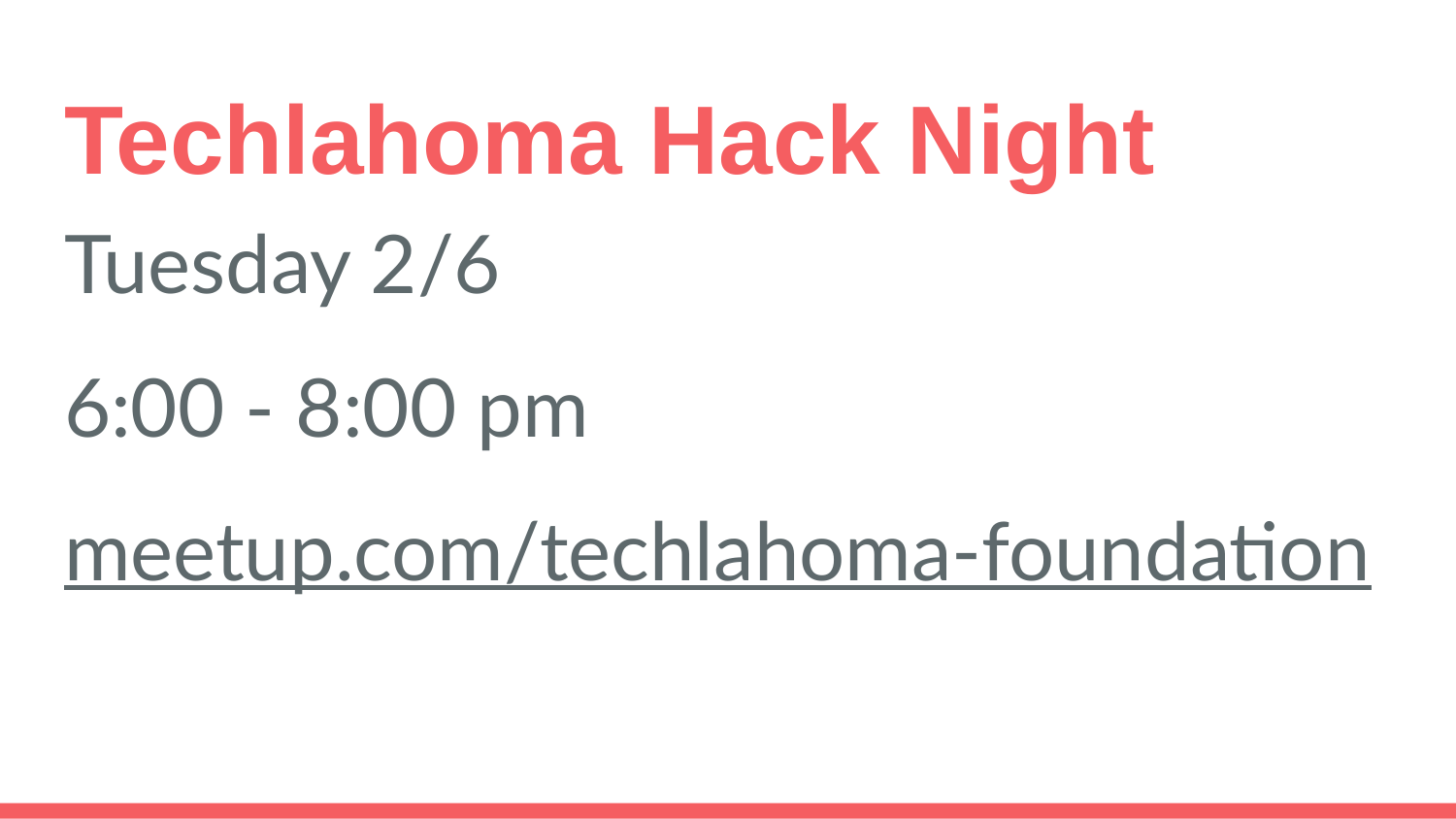

# Techlahoma Hack Night
Tuesday 2/6
6:00 - 8:00 pm
meetup.com/techlahoma-foundation